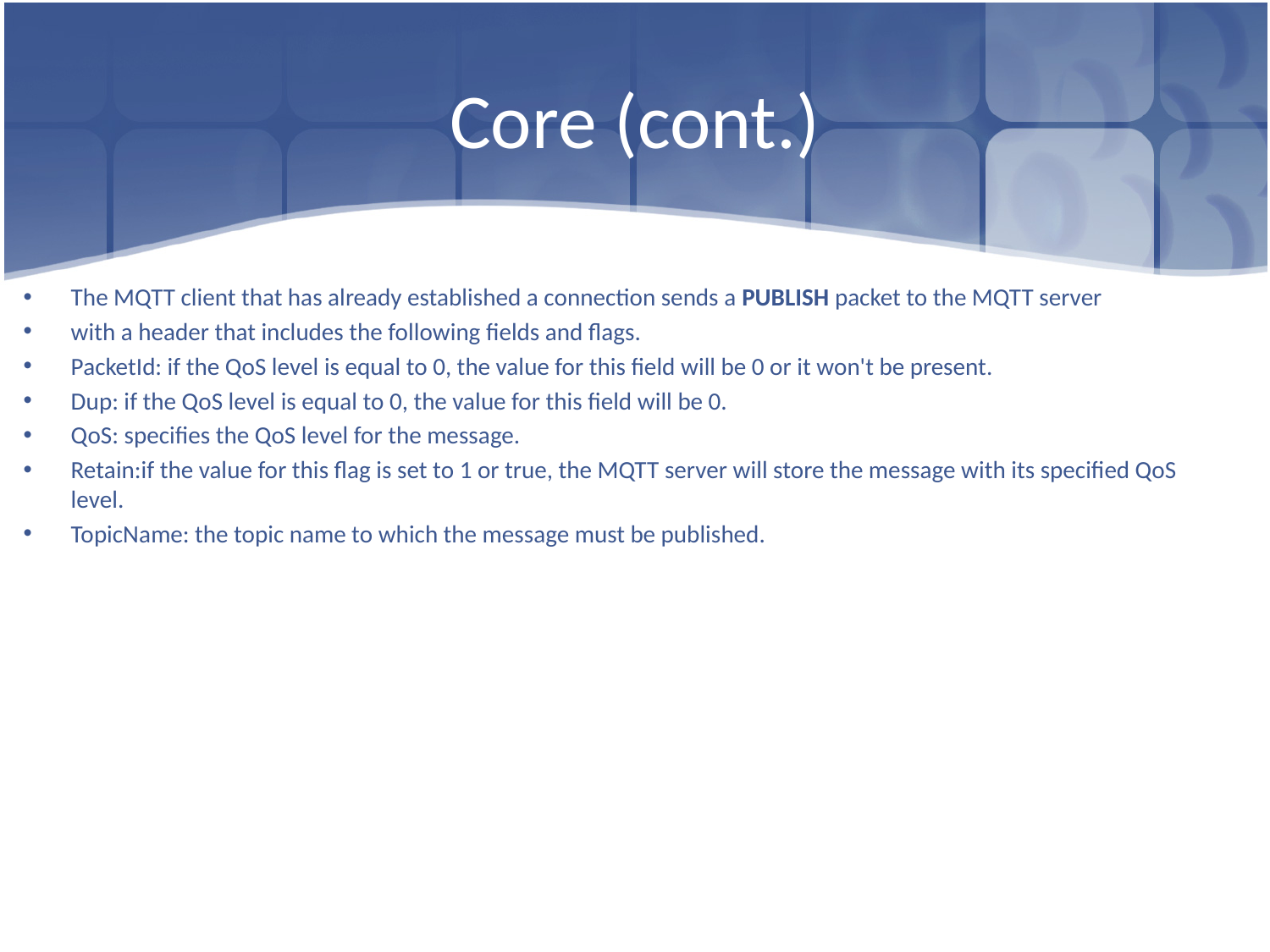

# Core (cont.)
The MQTT client that has already established a connection sends a PUBLISH packet to the MQTT server
with a header that includes the following fields and flags.
PacketId: if the QoS level is equal to 0, the value for this field will be 0 or it won't be present.
Dup: if the QoS level is equal to 0, the value for this field will be 0.
QoS: specifies the QoS level for the message.
Retain:if the value for this flag is set to 1 or true, the MQTT server will store the message with its specified QoS level.
TopicName: the topic name to which the message must be published.